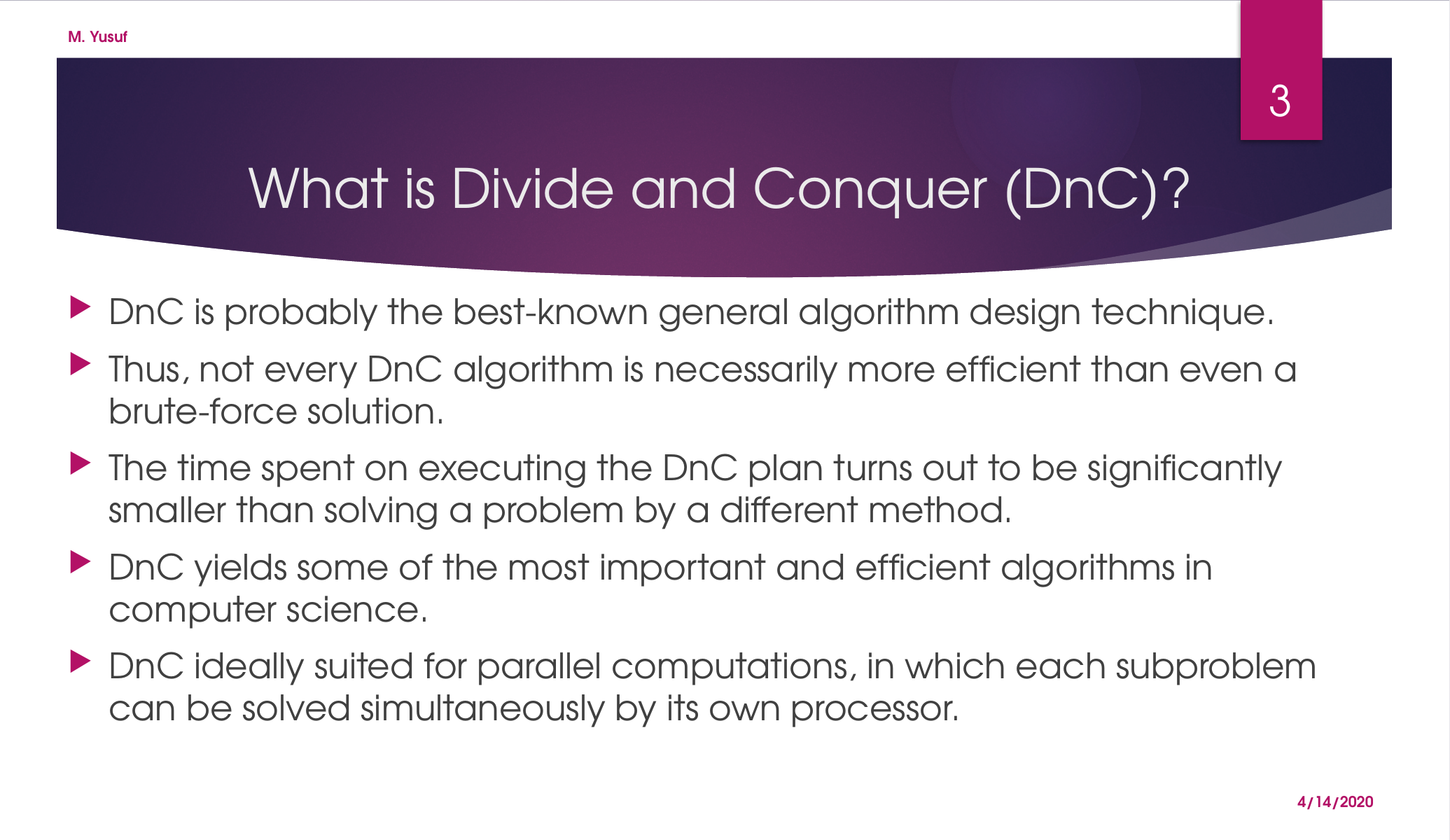

M. Yusuf
3
# What is Divide and Conquer (DnC)?
DnC is probably the best-known general algorithm design technique.
Thus, not every DnC algorithm is necessarily more efﬁcient than even a brute-force solution.
The time spent on executing the DnC plan turns out to be signiﬁcantly smaller than solving a problem by a different method.
DnC yields some of the most important and efﬁcient algorithms in computer science.
DnC ideally suited for parallel computations, in which each subproblem can be solved simultaneously by its own processor.
4/14/2020